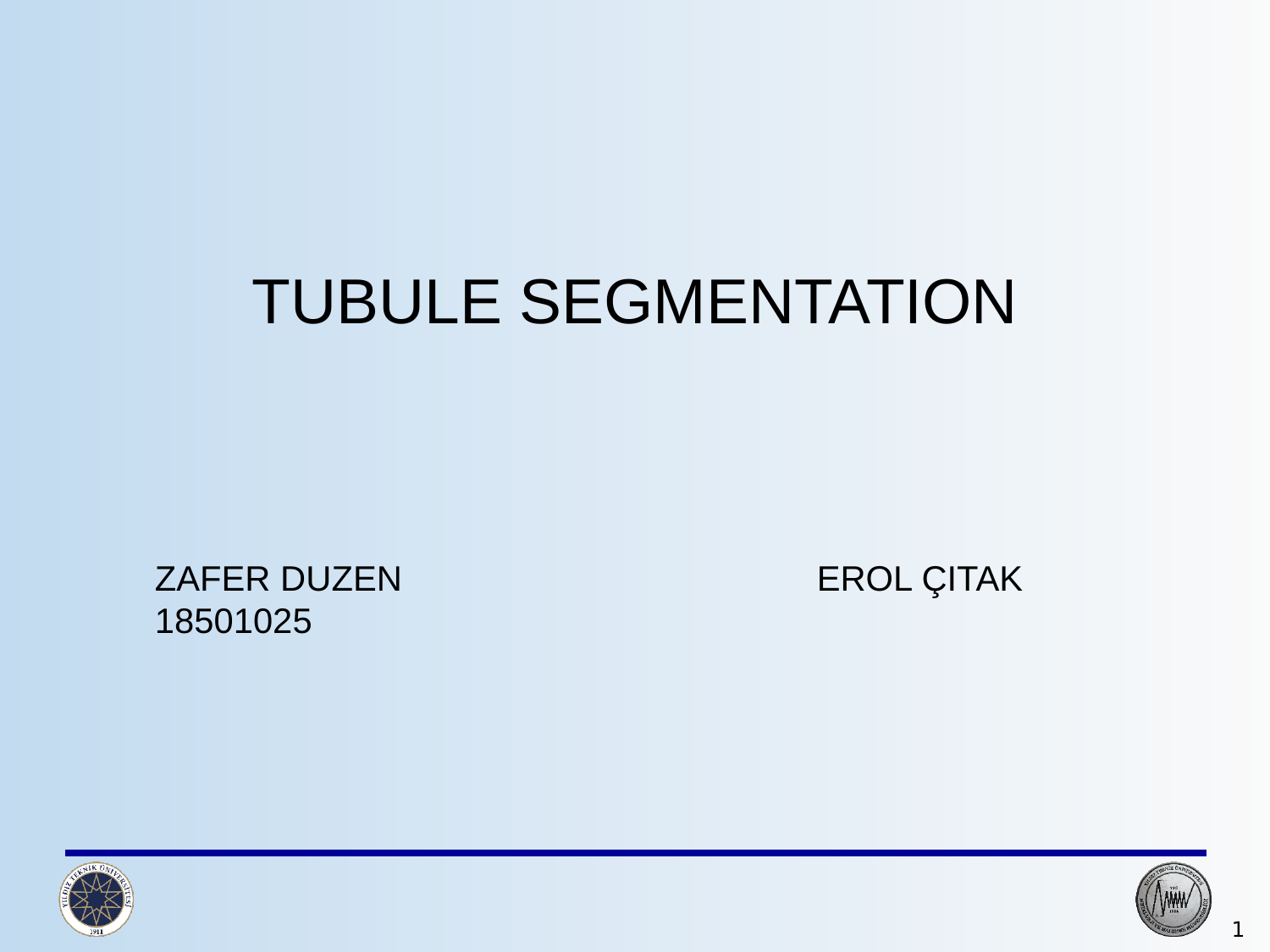

TUBULE SEGMENTATION
ZAFER DUZEN
18501025
EROL ÇITAK

1